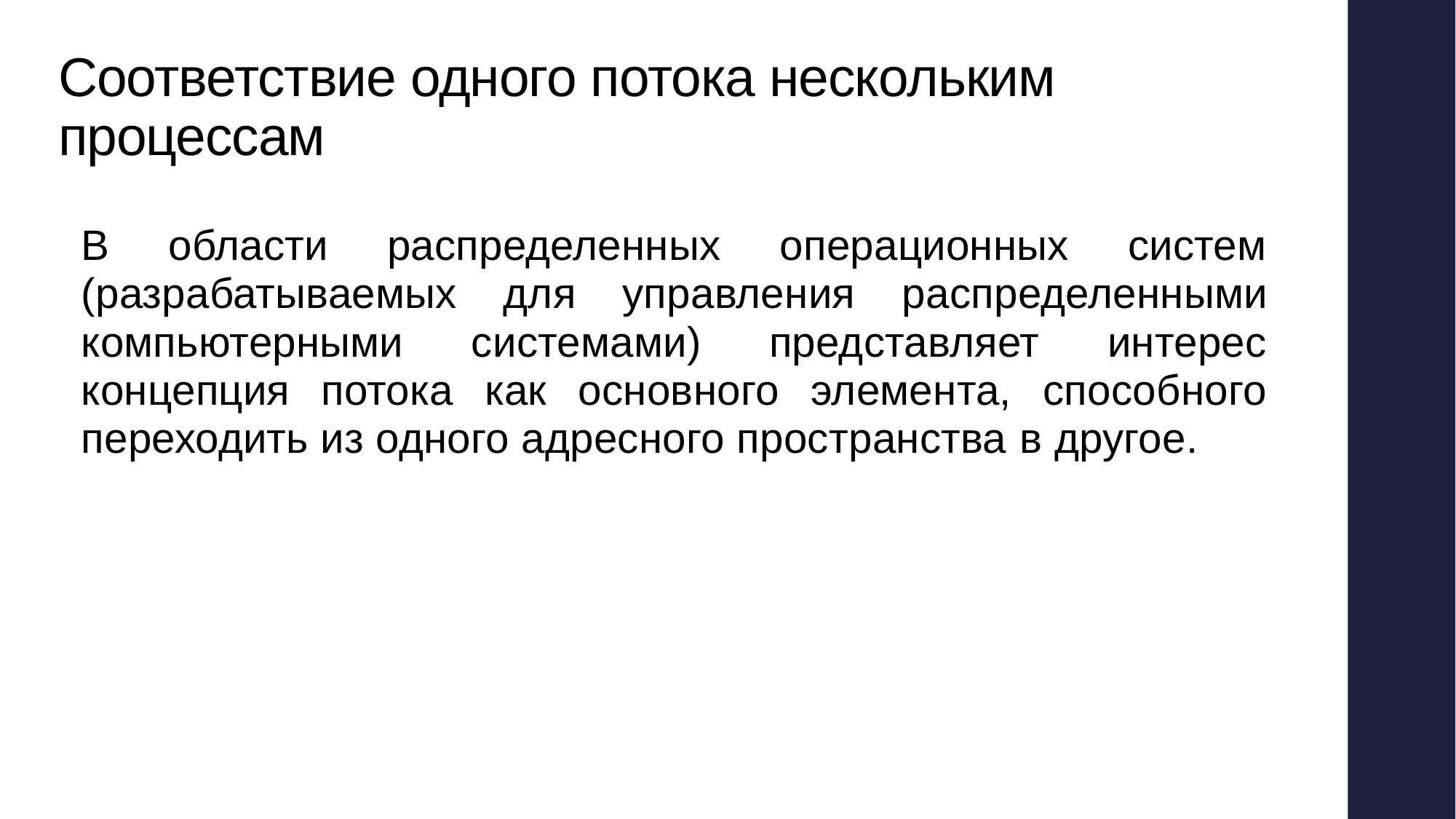

# Соответствие одного потока нескольким процессам
В области распределенных операционных систем (разрабатываемых для управления распределенными компьютерными системами) представляет интерес концепция потока как основного элемента, способного переходить из одного адресного пространства в другое.